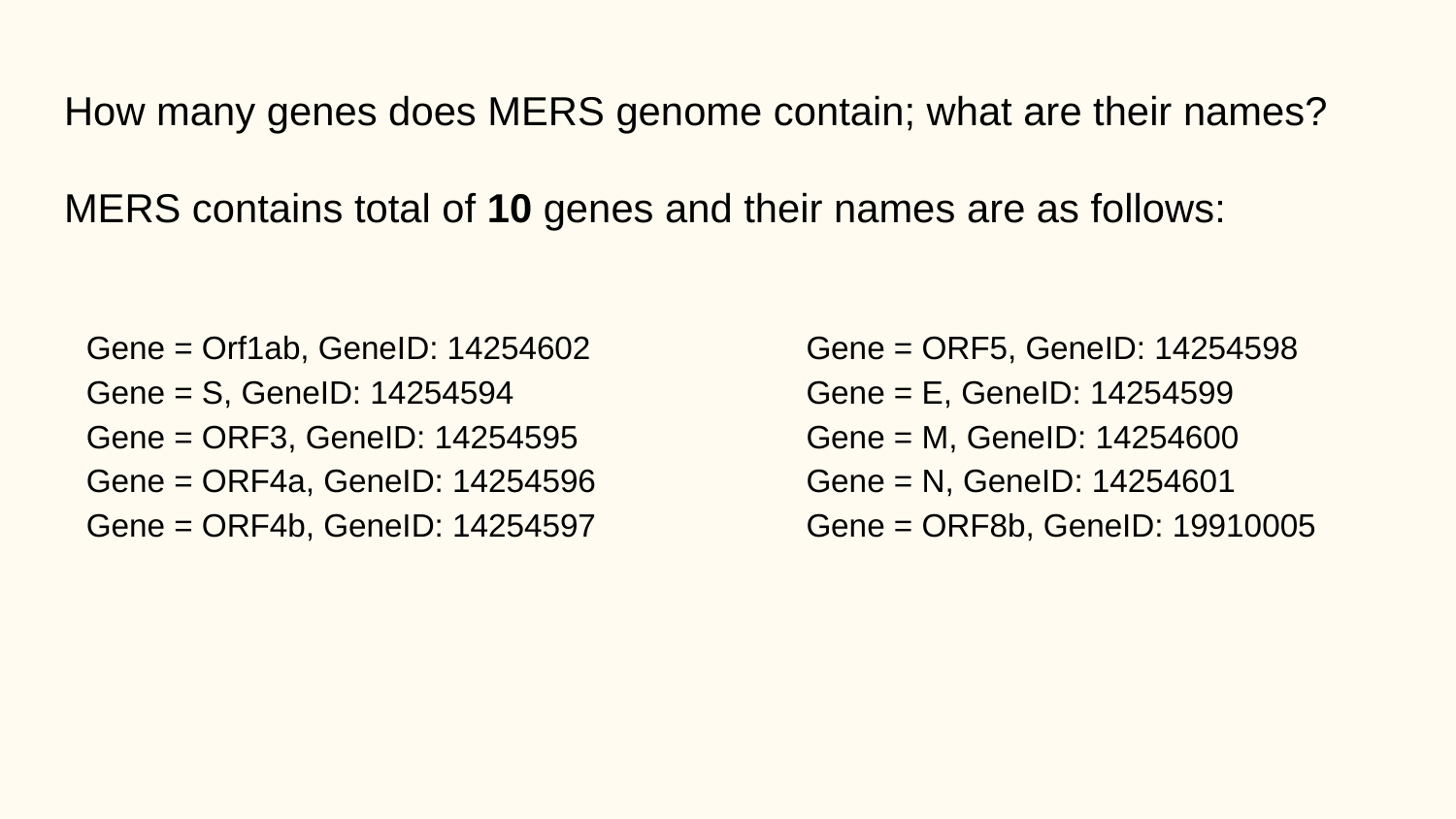

# How many genes does MERS genome contain; what are their names? MERS contains total of 10 genes and their names are as follows:
Gene = Orf1ab, GeneID: 14254602
Gene = S, GeneID: 14254594
Gene = ORF3, GeneID: 14254595
Gene = ORF4a, GeneID: 14254596
Gene = ORF4b, GeneID: 14254597
Gene = ORF5, GeneID: 14254598
Gene = E, GeneID: 14254599
Gene = M, GeneID: 14254600
Gene = N, GeneID: 14254601
Gene = ORF8b, GeneID: 19910005